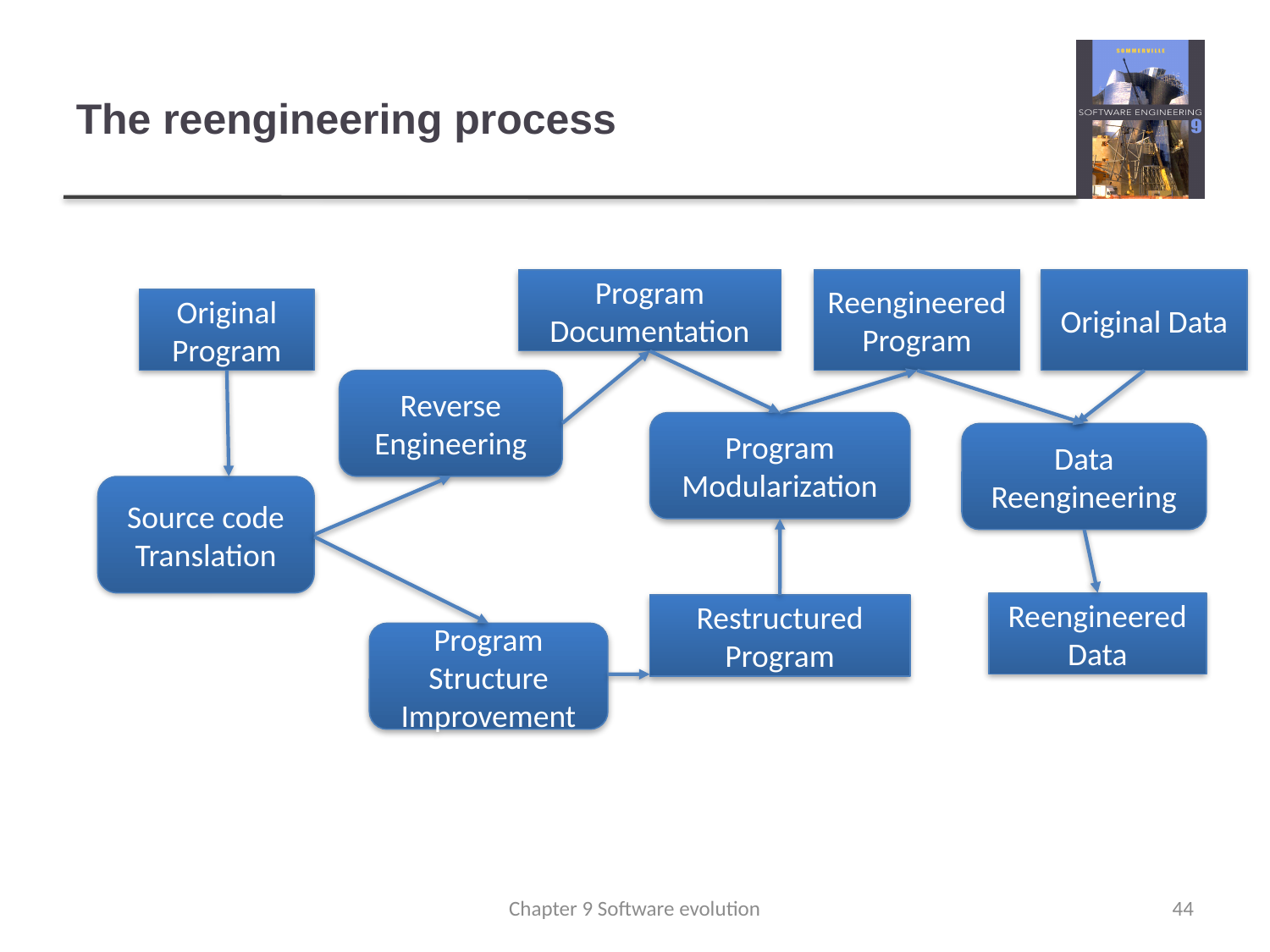

The reengineering process

Program Documentation
Reengineered Program
Original Data
Original Program

Reverse Engineering
Program Modularization

Data Reengineering

Source code Translation

Reengineered Data
Restructured Program
Program Structure Improvement

Chapter 9 Software evolution
44